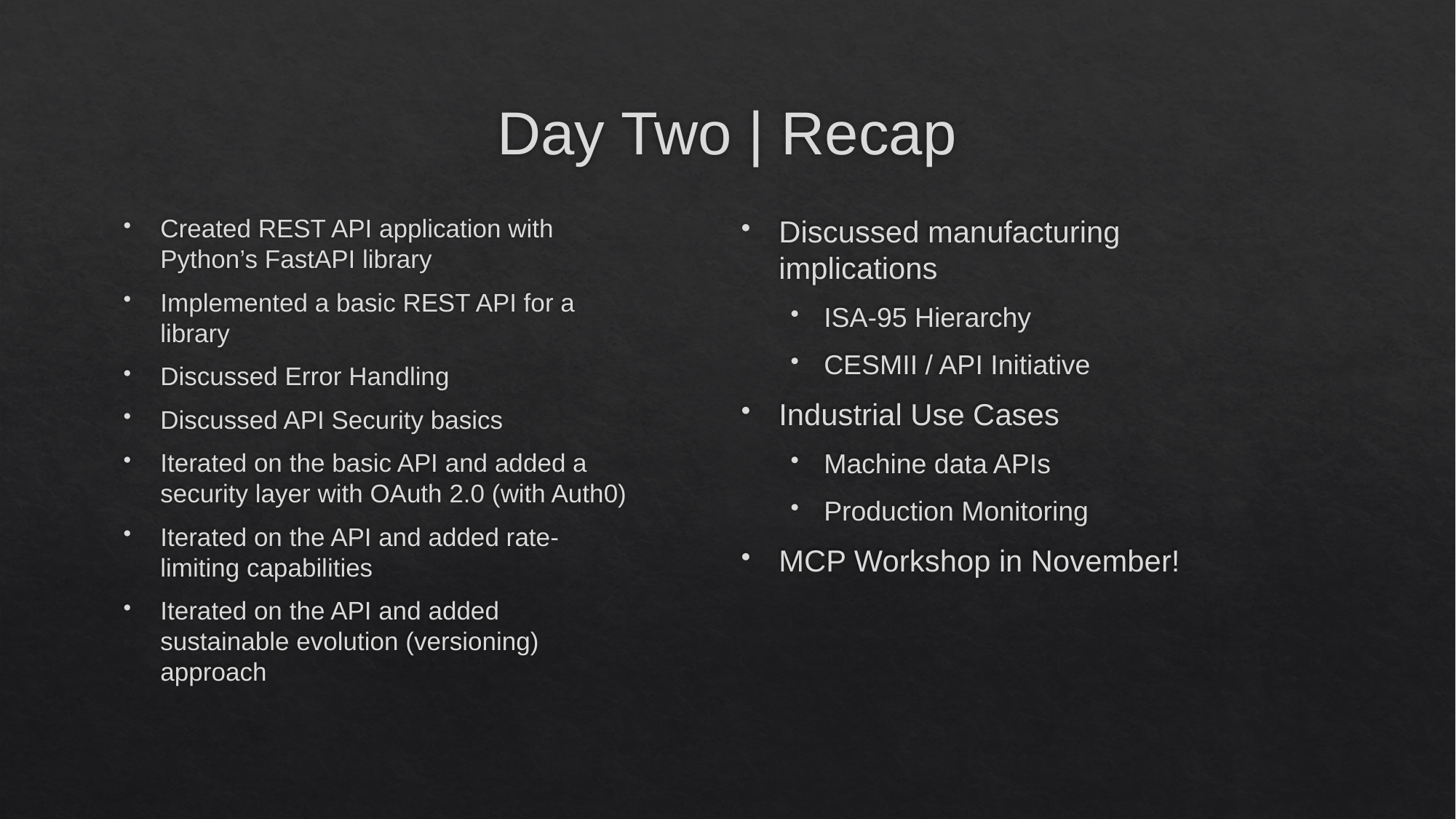

# Day Two | Recap
Created REST API application with Python’s FastAPI library
Implemented a basic REST API for a library
Discussed Error Handling
Discussed API Security basics
Iterated on the basic API and added a security layer with OAuth 2.0 (with Auth0)
Iterated on the API and added rate-limiting capabilities
Iterated on the API and added sustainable evolution (versioning) approach
Discussed manufacturing implications
ISA-95 Hierarchy
CESMII / API Initiative
Industrial Use Cases
Machine data APIs
Production Monitoring
MCP Workshop in November!